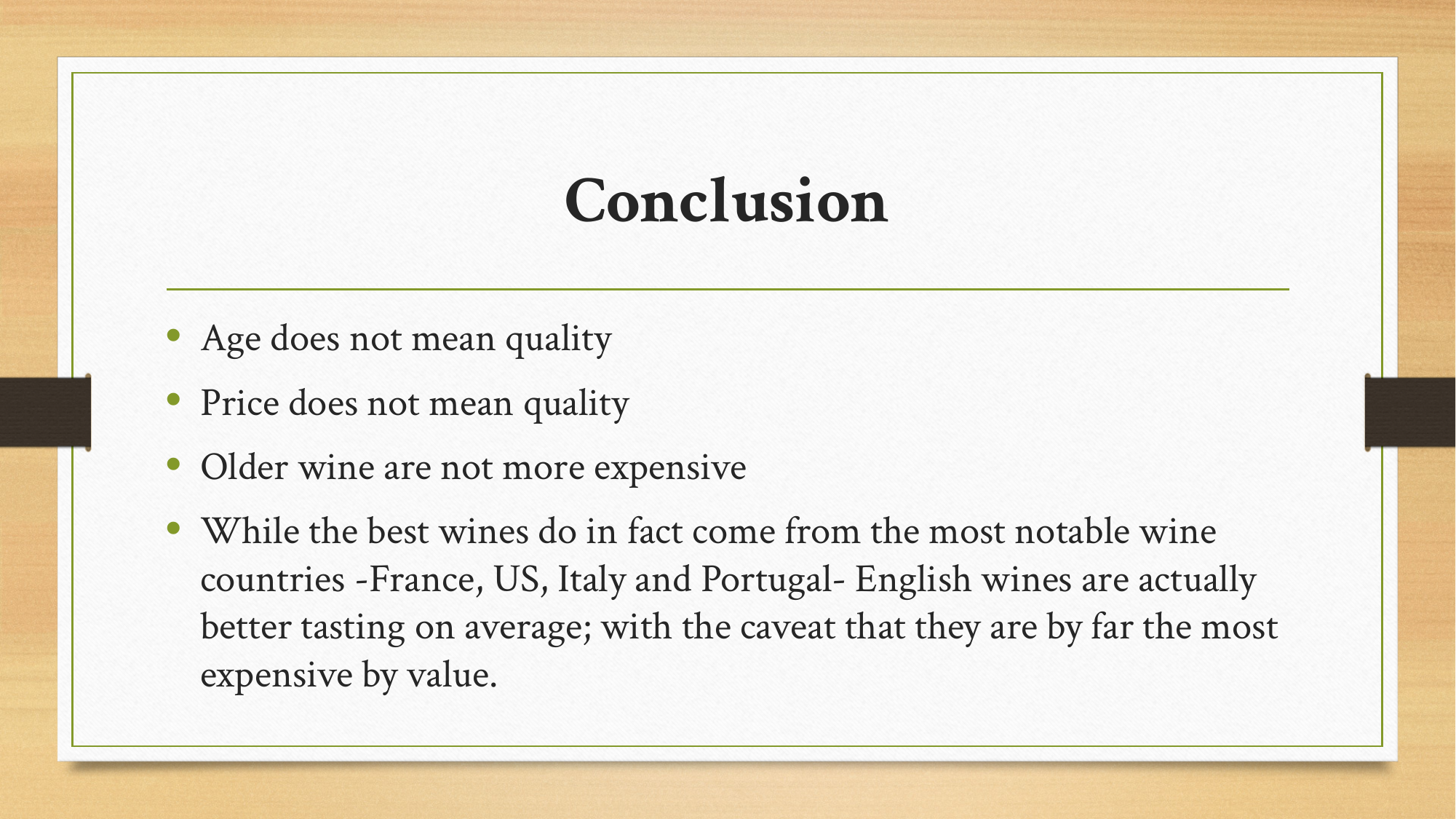

# Conclusion
Age does not mean quality
Price does not mean quality
Older wine are not more expensive
While the best wines do in fact come from the most notable wine countries -France, US, Italy and Portugal- English wines are actually better tasting on average; with the caveat that they are by far the most expensive by value.